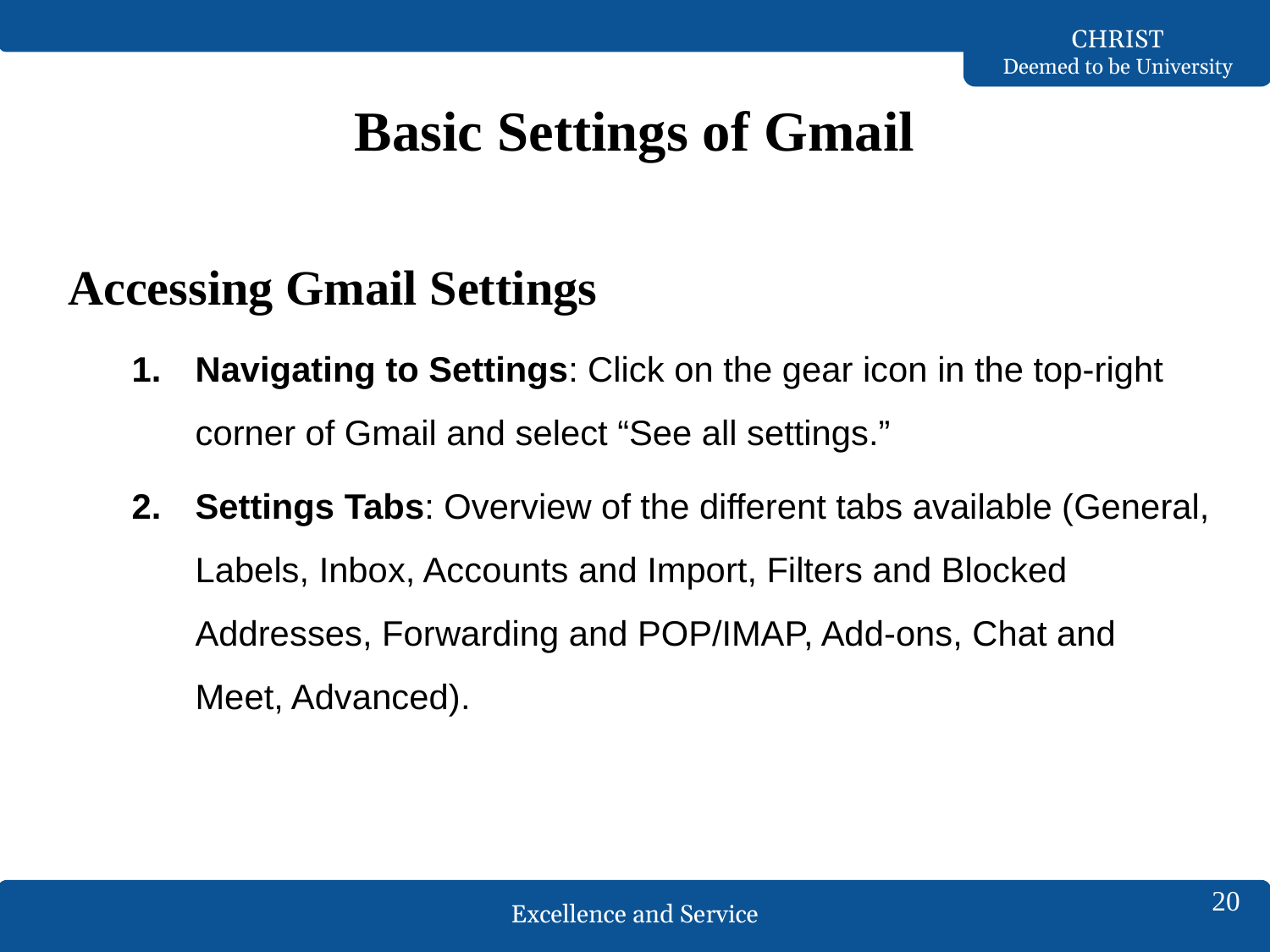

# Basic Settings of Gmail
Accessing Gmail Settings
Navigating to Settings: Click on the gear icon in the top-right corner of Gmail and select “See all settings.”
Settings Tabs: Overview of the different tabs available (General, Labels, Inbox, Accounts and Import, Filters and Blocked Addresses, Forwarding and POP/IMAP, Add-ons, Chat and Meet, Advanced).
20